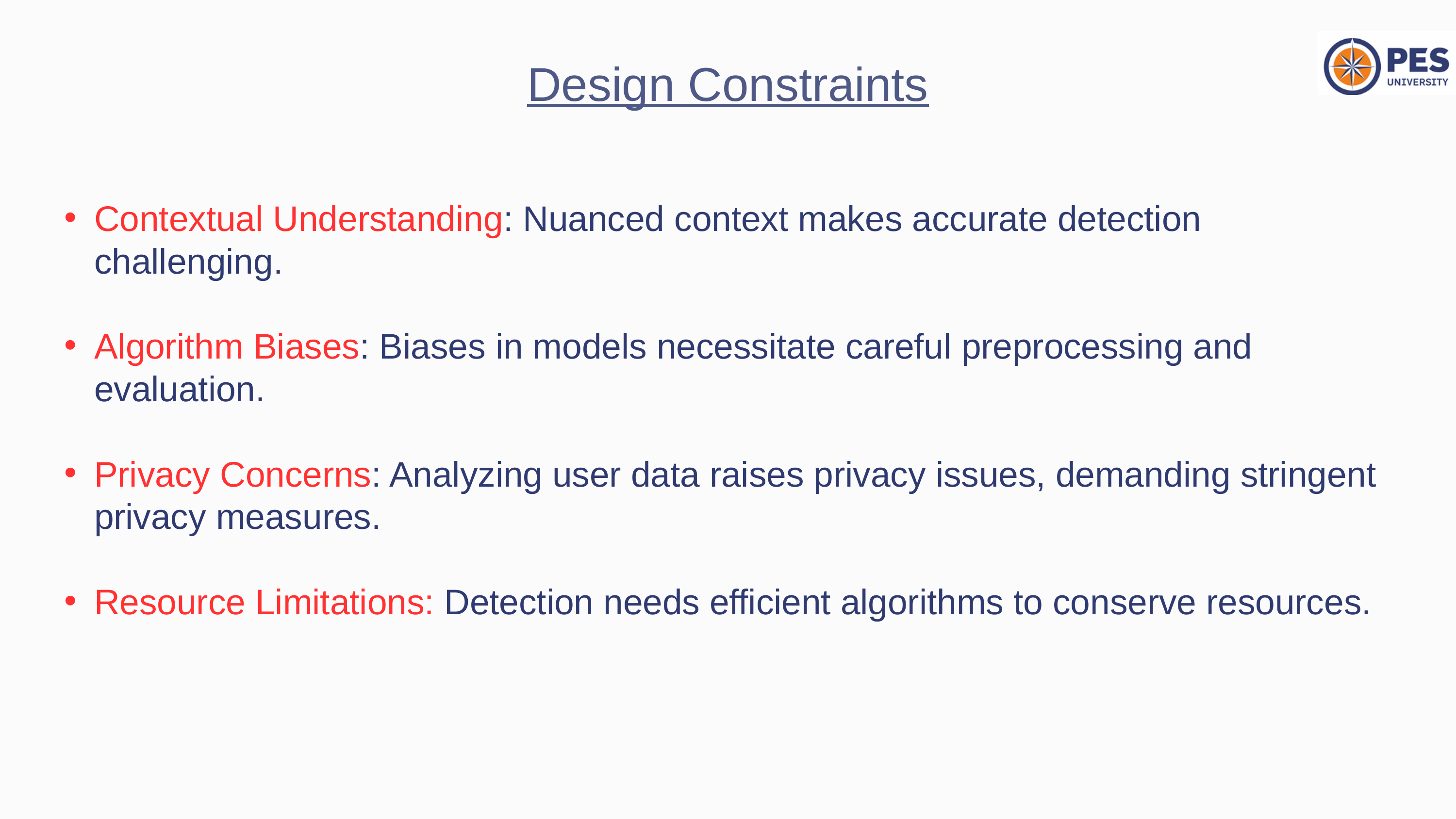

Design Constraints

Contextual Understanding: Nuanced context makes accurate detection challenging.

Algorithm Biases: Biases in models necessitate careful preprocessing and evaluation.

Privacy Concerns: Analyzing user data raises privacy issues, demanding stringent privacy measures.

Resource Limitations: Detection needs efficient algorithms to conserve resources.